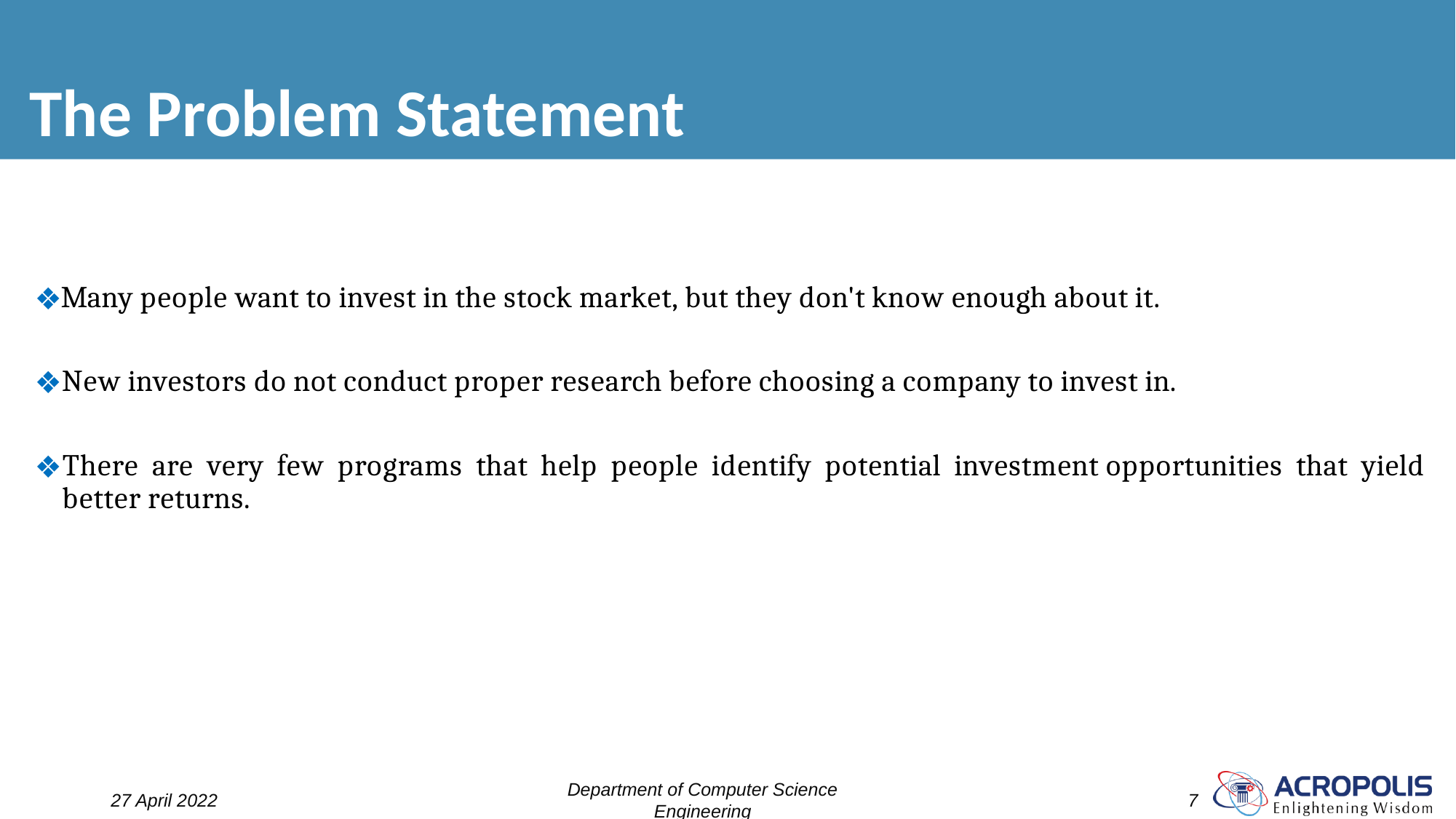

# The Problem Statement
Many people want to invest in the stock market, but they don't know enough about it.

New investors do not conduct proper research before choosing a company to invest in.

There are very few programs that help people identify potential investment opportunities that yield better returns.

27 April 2022
Department of Computer Science Engineering
7